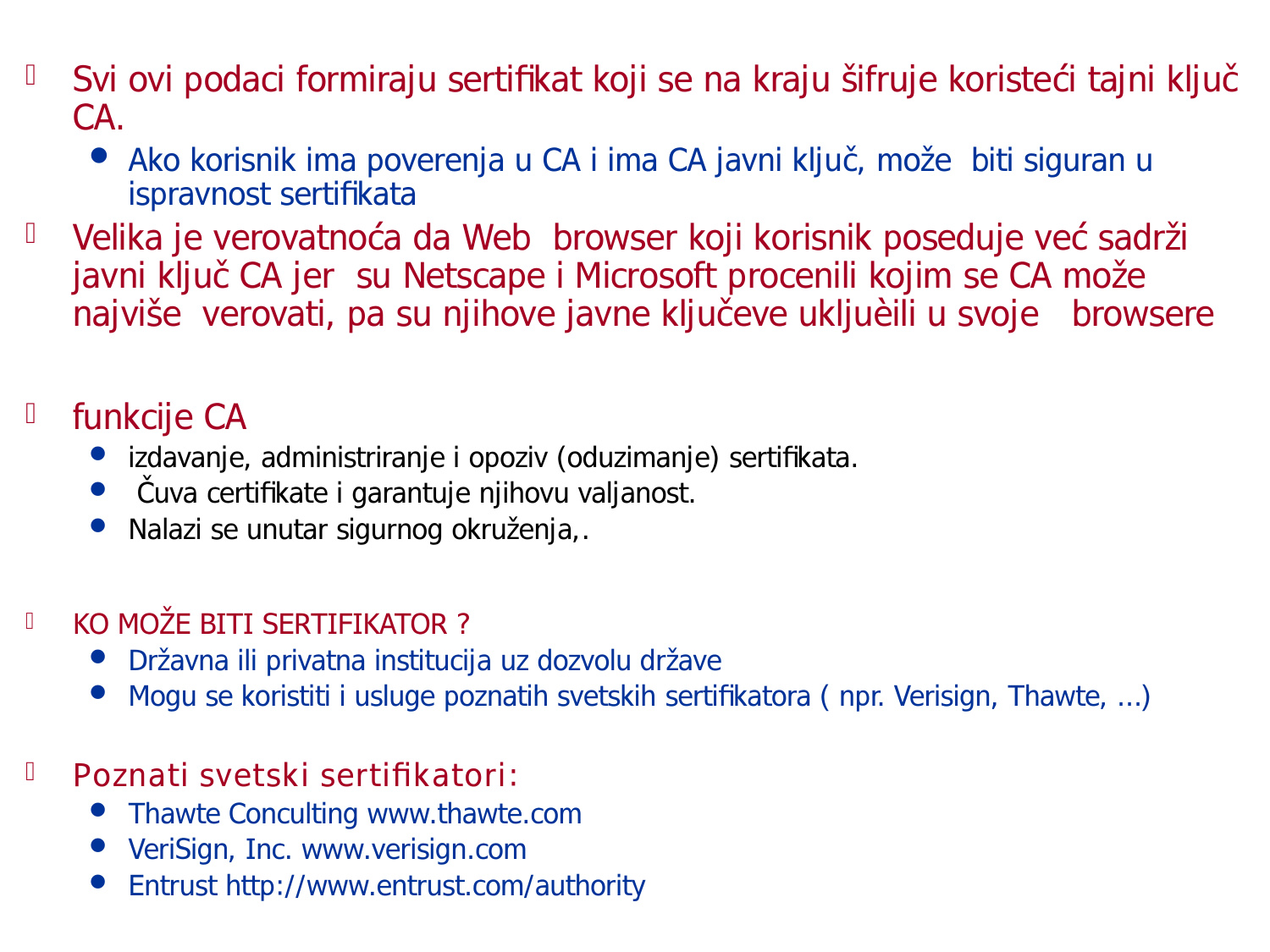

#
Svi ovi podaci formiraju sertifikat koji se na kraju šifruje koristeći tajni ključ CA.
Ako korisnik ima poverenja u CA i ima CA javni ključ, može  biti siguran u ispravnost sertifikata
Velika je verovatnoća da Web  browser koji korisnik poseduje već sadrži javni ključ CA jer  su Netscape i Microsoft procenili kojim se CA može najviše  verovati, pa su njihove javne ključeve ukljuèili u svoje   browsere

funkcije CA
izdavanje, administriranje i opoziv (oduzimanje) sertifikata.
 Čuva certifikate i garantuje njihovu valjanost.
Nalazi se unutar sigurnog okruženja,.

KO MOŽE BITI SERTIFIKATOR ?
Državna ili privatna institucija uz dozvolu države
Mogu se koristiti i usluge poznatih svetskih sertifikatora ( npr. Verisign, Thawte, ...)

Poznati svetski sertifikatori:
Thawte Conculting www.thawte.com
VeriSign, Inc. www.verisign.com
Entrust http://www.entrust.com/authority